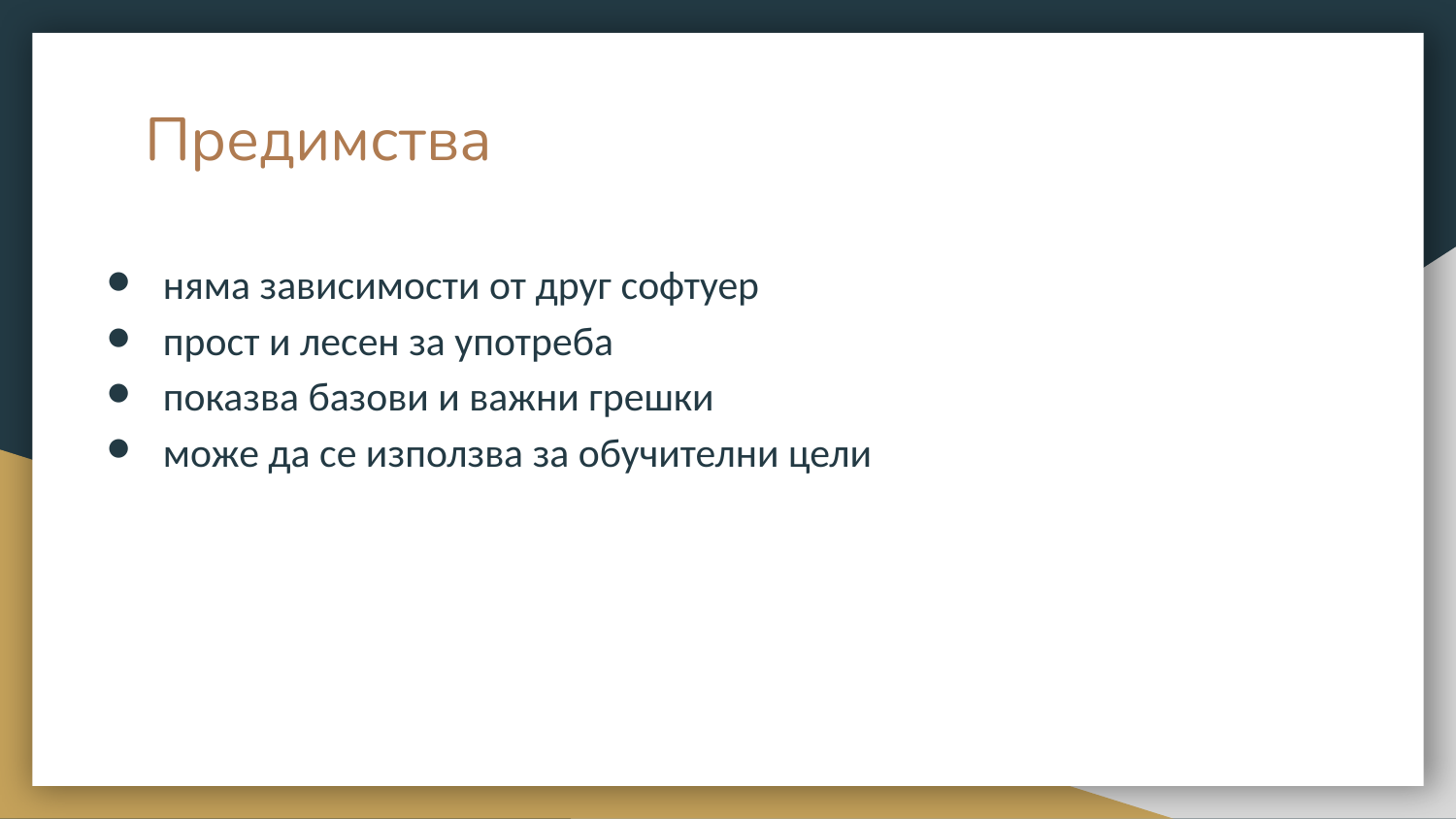

# Предимства
няма зависимости от друг софтуер
прост и лесен за употреба
показва базови и важни грешки
може да се използва за обучителни цели